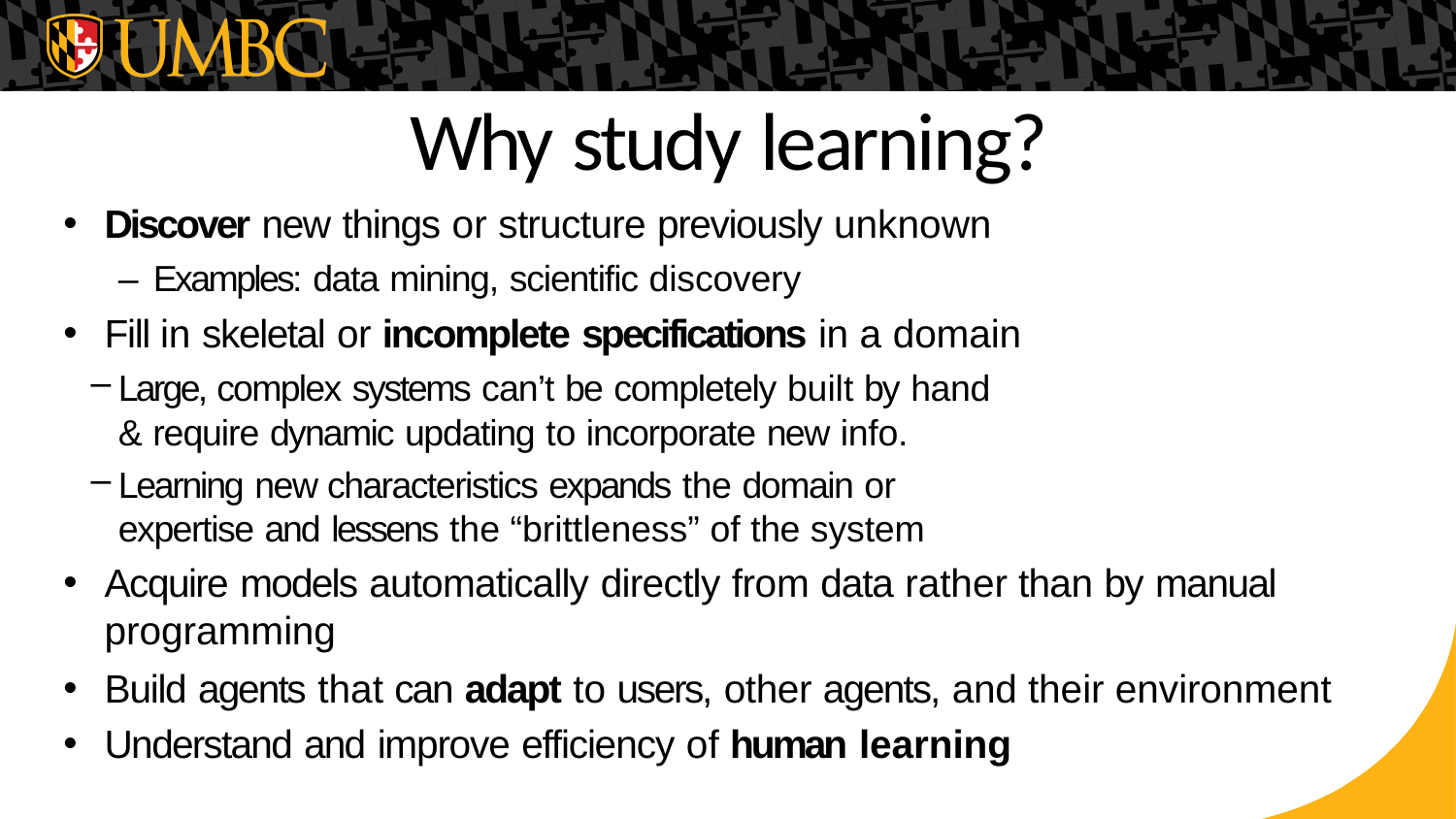

# Why study learning?
Discover new things or structure previously unknown
– Examples: data mining, scientific discovery
Fill in skeletal or incomplete specifications in a domain
Large, complex systems can’t be completely built by hand
& require dynamic updating to incorporate new info.
Learning new characteristics expands the domain or
expertise and lessens the “brittleness” of the system
Acquire models automatically directly from data rather than by manual programming
Build agents that can adapt to users, other agents, and their environment
Understand and improve efficiency of human learning
2